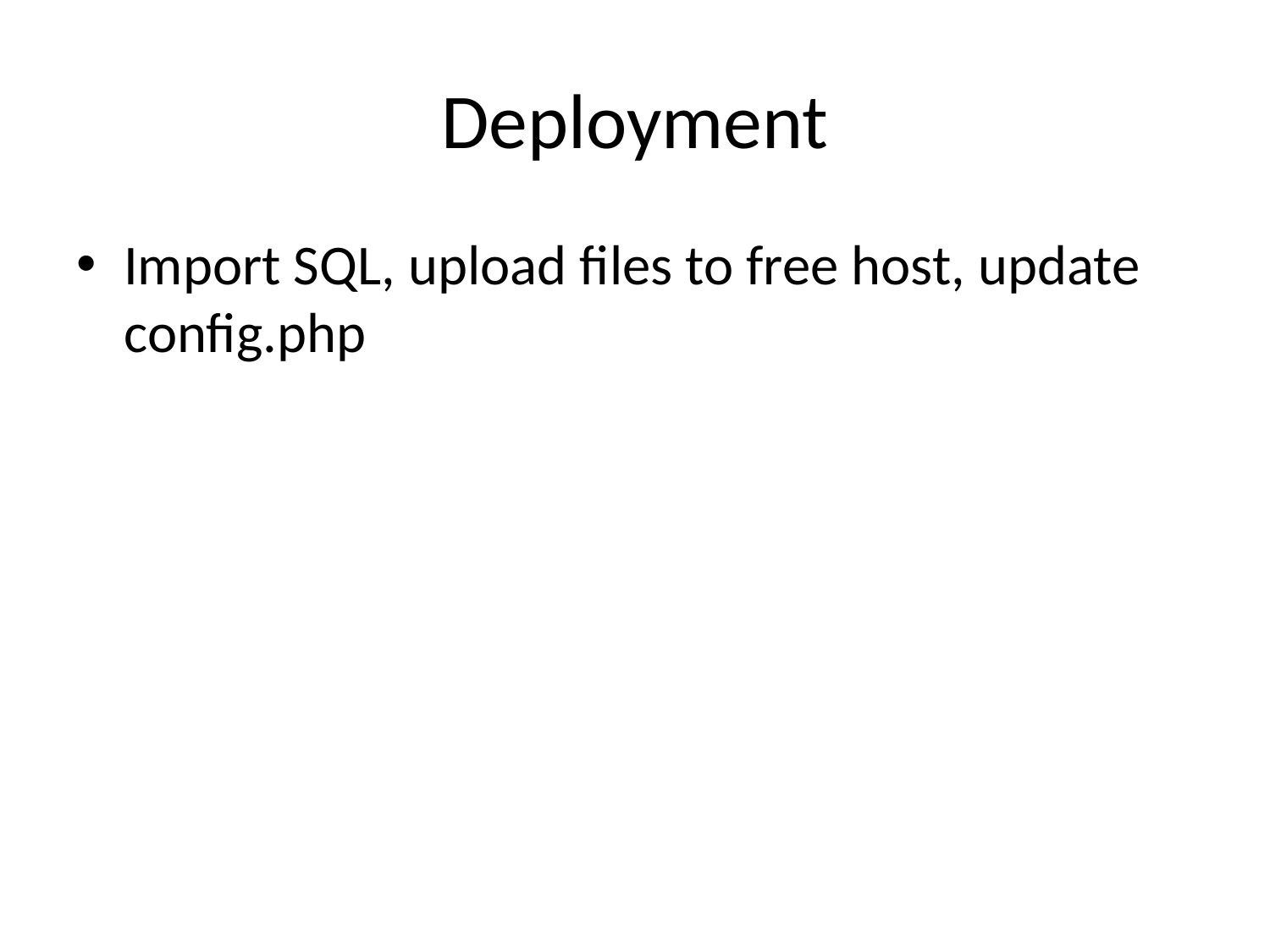

# Deployment
Import SQL, upload files to free host, update config.php